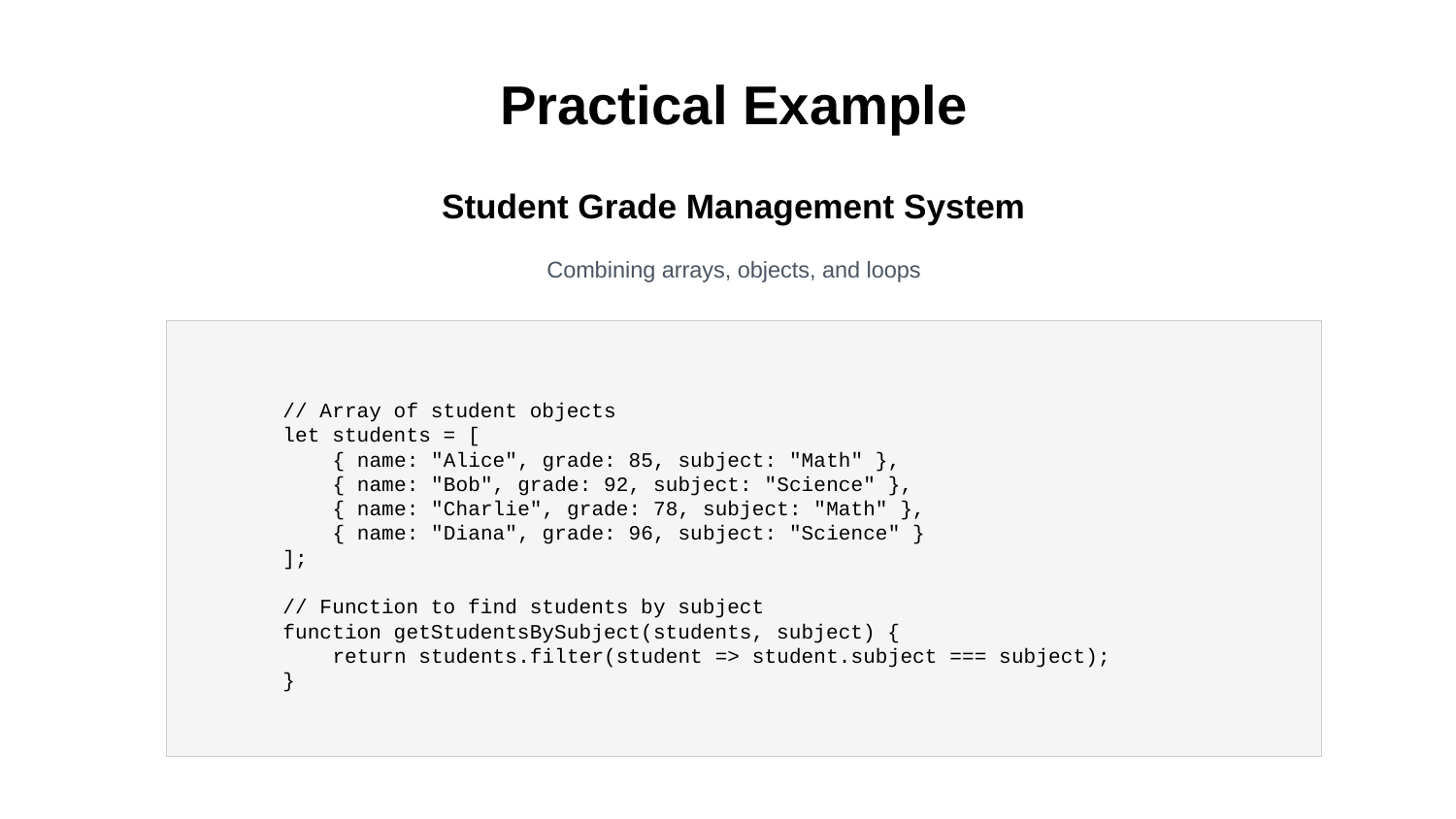

Practical Example
Student Grade Management System
Combining arrays, objects, and loops

// Array of student objects
let students = [
    { name: "Alice", grade: 85, subject: "Math" },
    { name: "Bob", grade: 92, subject: "Science" },
    { name: "Charlie", grade: 78, subject: "Math" },
    { name: "Diana", grade: 96, subject: "Science" }
];

// Function to find students by subject
function getStudentsBySubject(students, subject) {
    return students.filter(student => student.subject === subject);
}